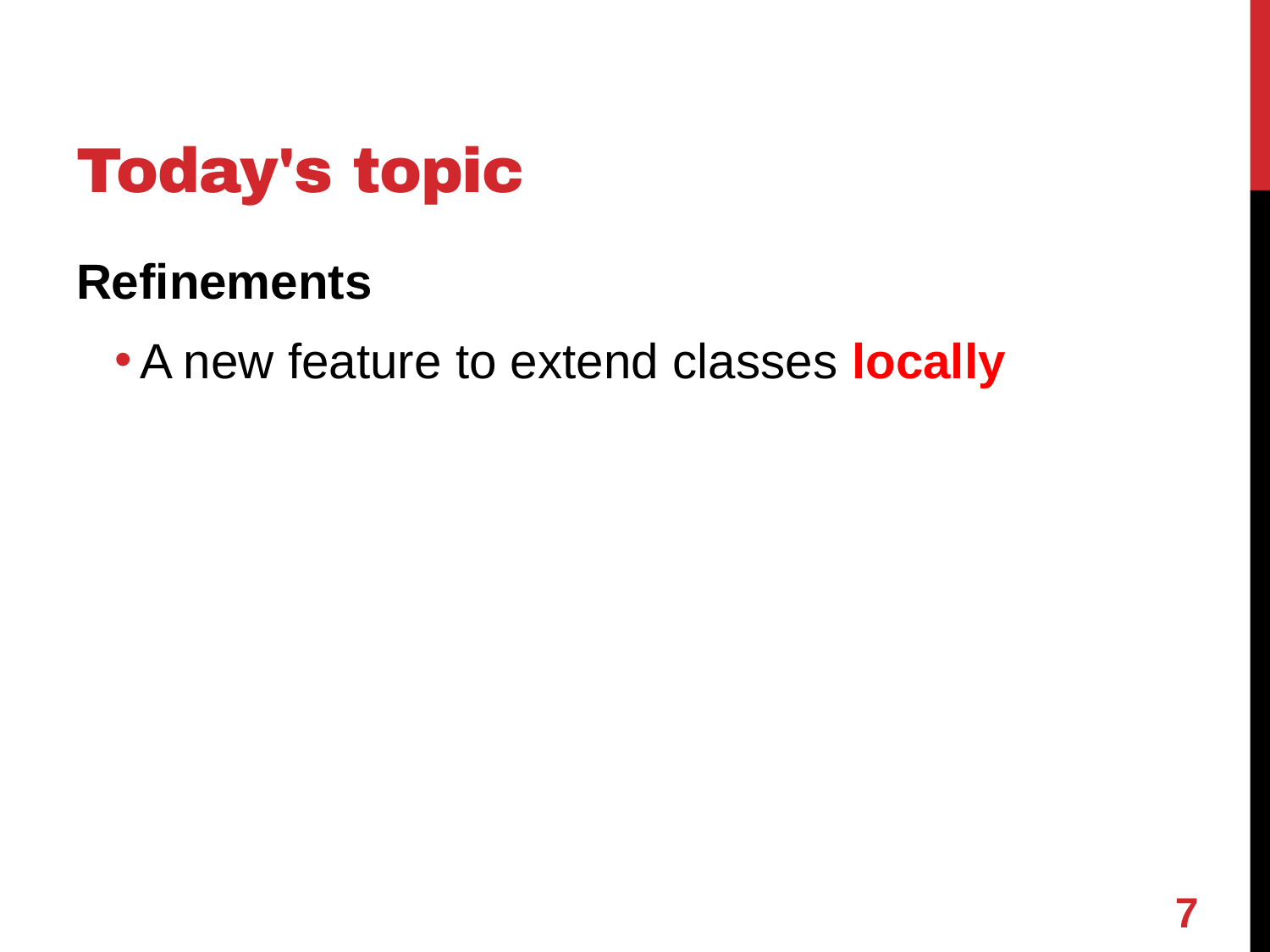

# Today's topic
Refinements
A new feature to extend classes locally
7